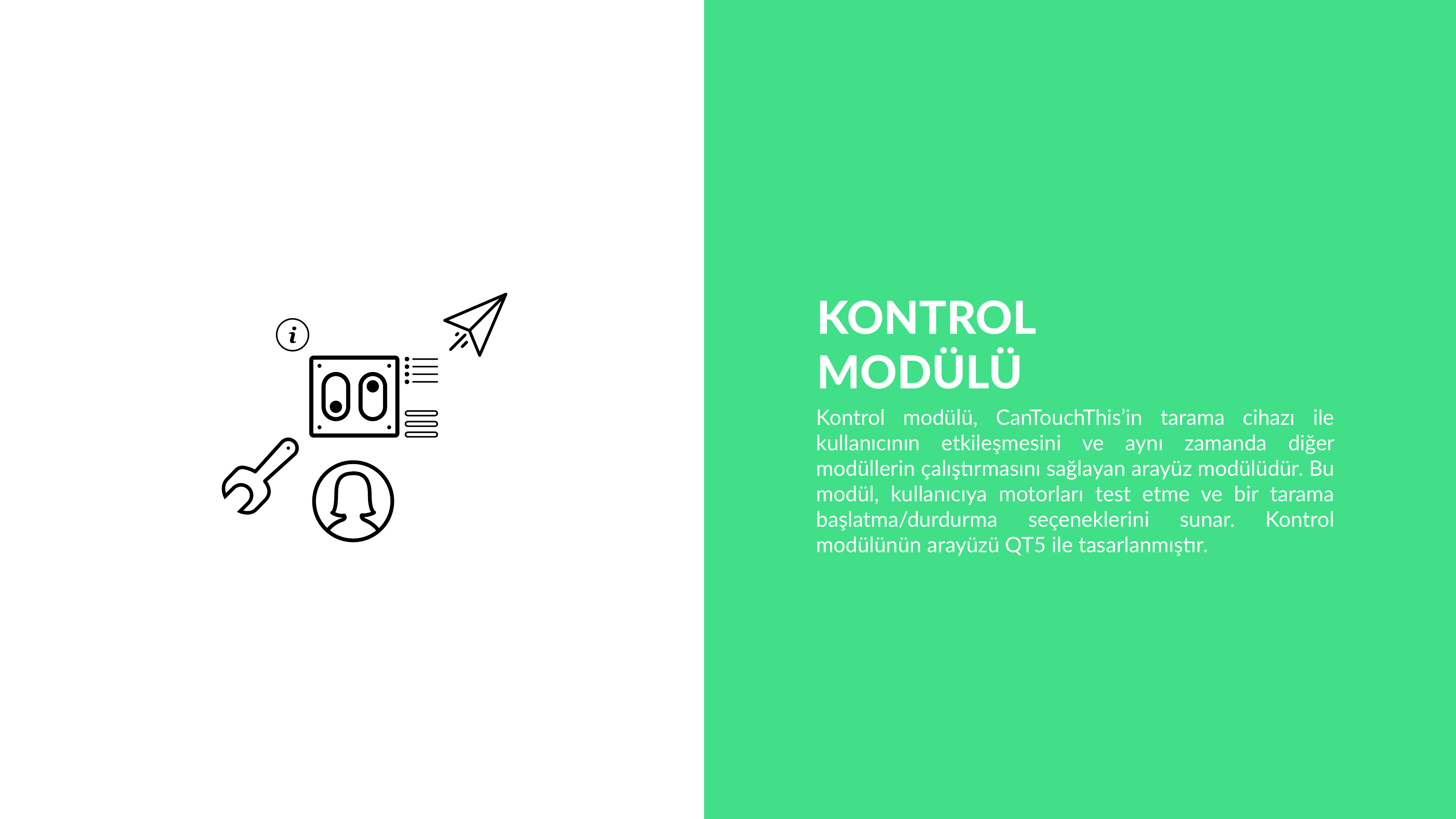

KONTROL
MODÜLÜ
Kontrol modülü, CanTouchThis’in tarama cihazı ile kullanıcının etkileşmesini ve aynı zamanda diğer modüllerin çalıştırmasını sağlayan arayüz modülüdür. Bu modül, kullanıcıya motorları test etme ve bir tarama başlatma/durdurma seçeneklerini sunar. Kontrol modülünün arayüzü QT5 ile tasarlanmıştır.